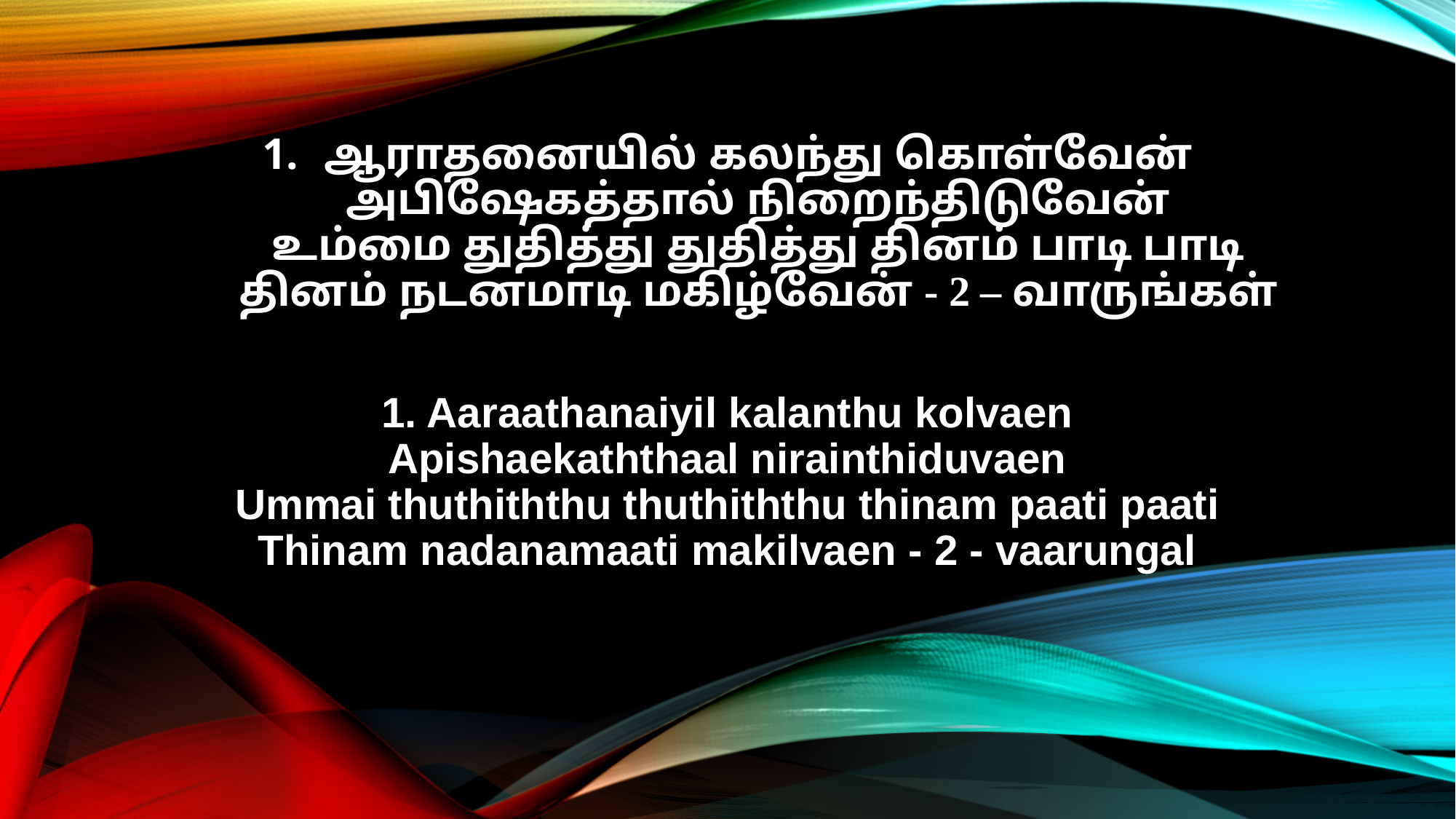

ஆராதனையில் கலந்து கொள்வேன்
அபிஷேகத்தால் நிறைந்திடுவேன்
உம்மை துதித்து துதித்து தினம் பாடி பாடி
தினம் நடனமாடி மகிழ்வேன் - 2 – வாருங்கள்

1. Aaraathanaiyil kalanthu kolvaen
Apishaekaththaal nirainthiduvaen
Ummai thuthiththu thuthiththu thinam paati paati
Thinam nadanamaati makilvaen - 2 - vaarungal